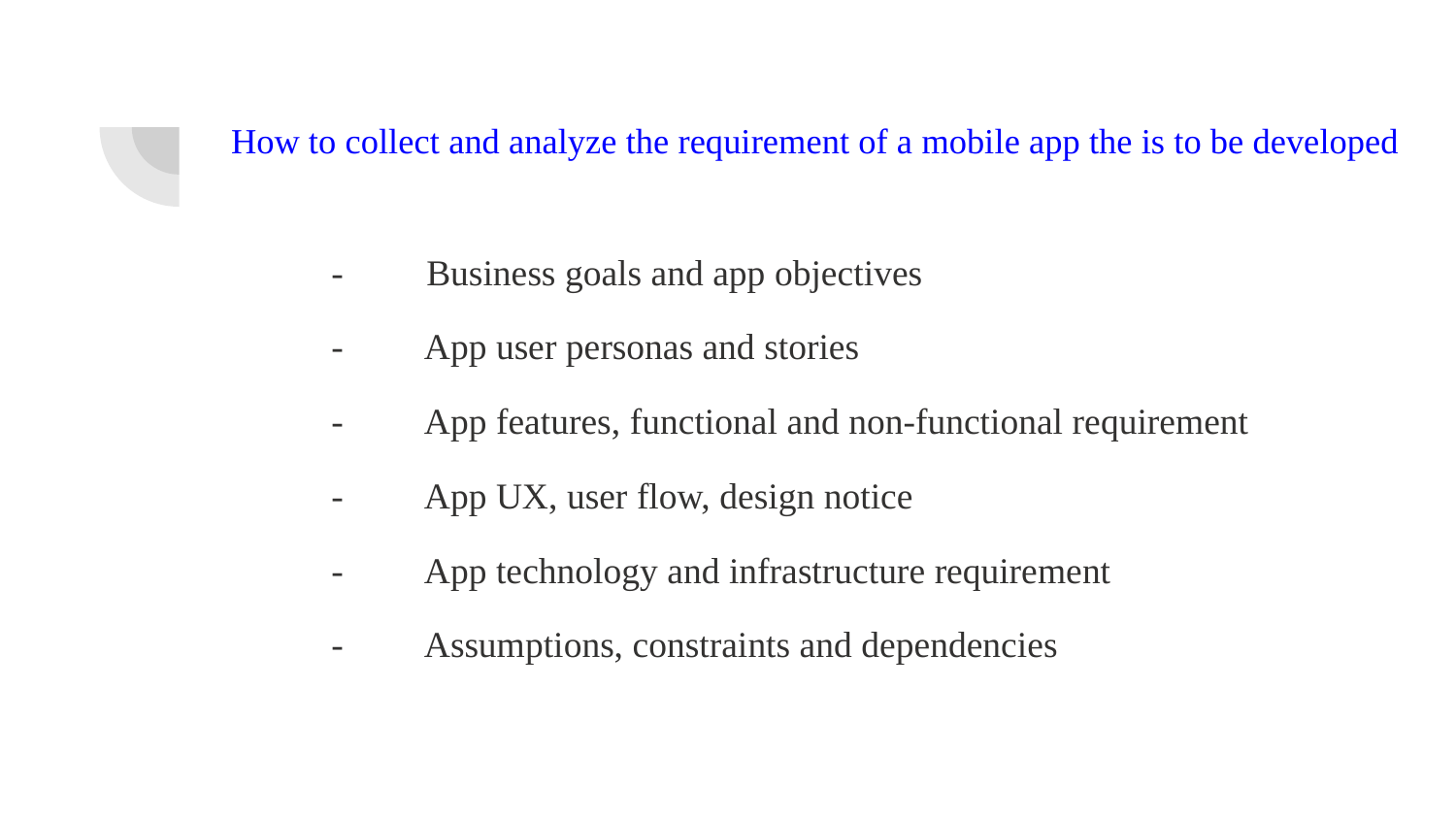

# How to collect and analyze the requirement of a mobile app the is to be developed

-         Business goals and app objectives
-         App user personas and stories
-         App features, functional and non-functional requirement
-         App UX, user flow, design notice
-         App technology and infrastructure requirement
-         Assumptions, constraints and dependencies